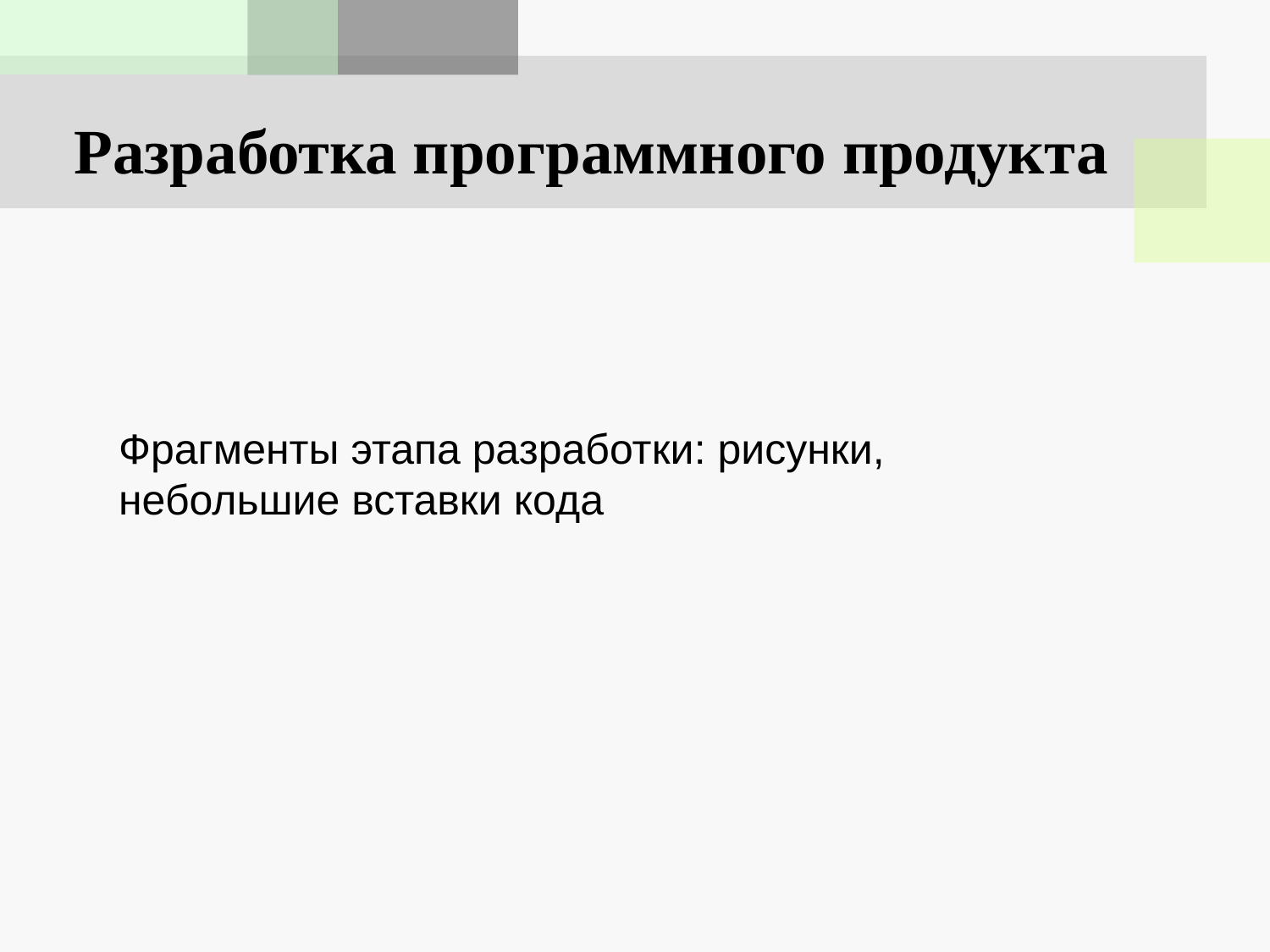

# Разработка программного продукта
Фрагменты этапа разработки: рисунки, небольшие вставки кода